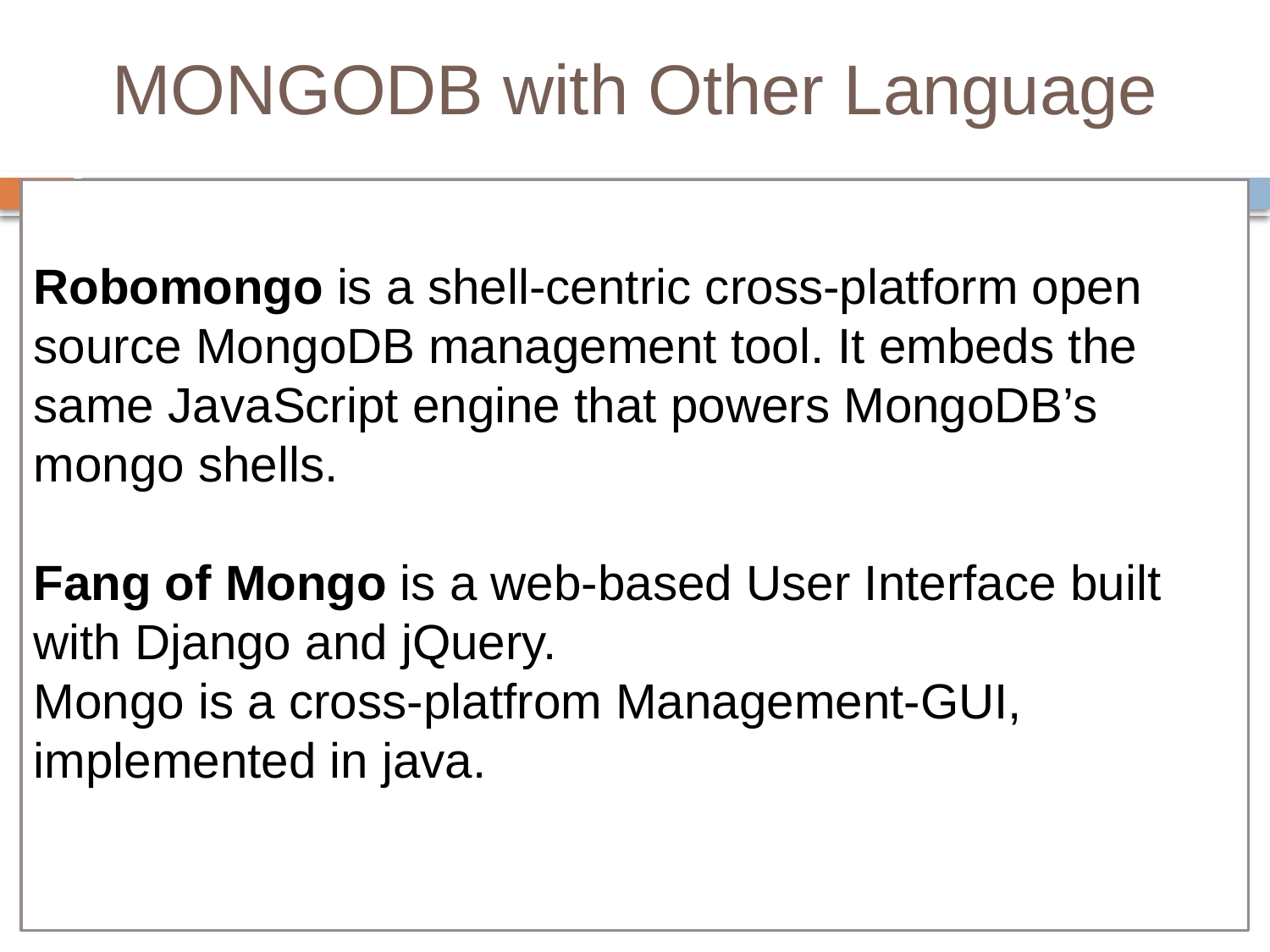

# MONGODB with Other Language
Robomongo is a shell-centric cross-platform open source MongoDB management tool. It embeds the same JavaScript engine that powers MongoDB’s mongo shells.

Fang of Mongo is a web-based User Interface built with Django and jQuery.
Mongo is a cross-platfrom Management-GUI, implemented in java.